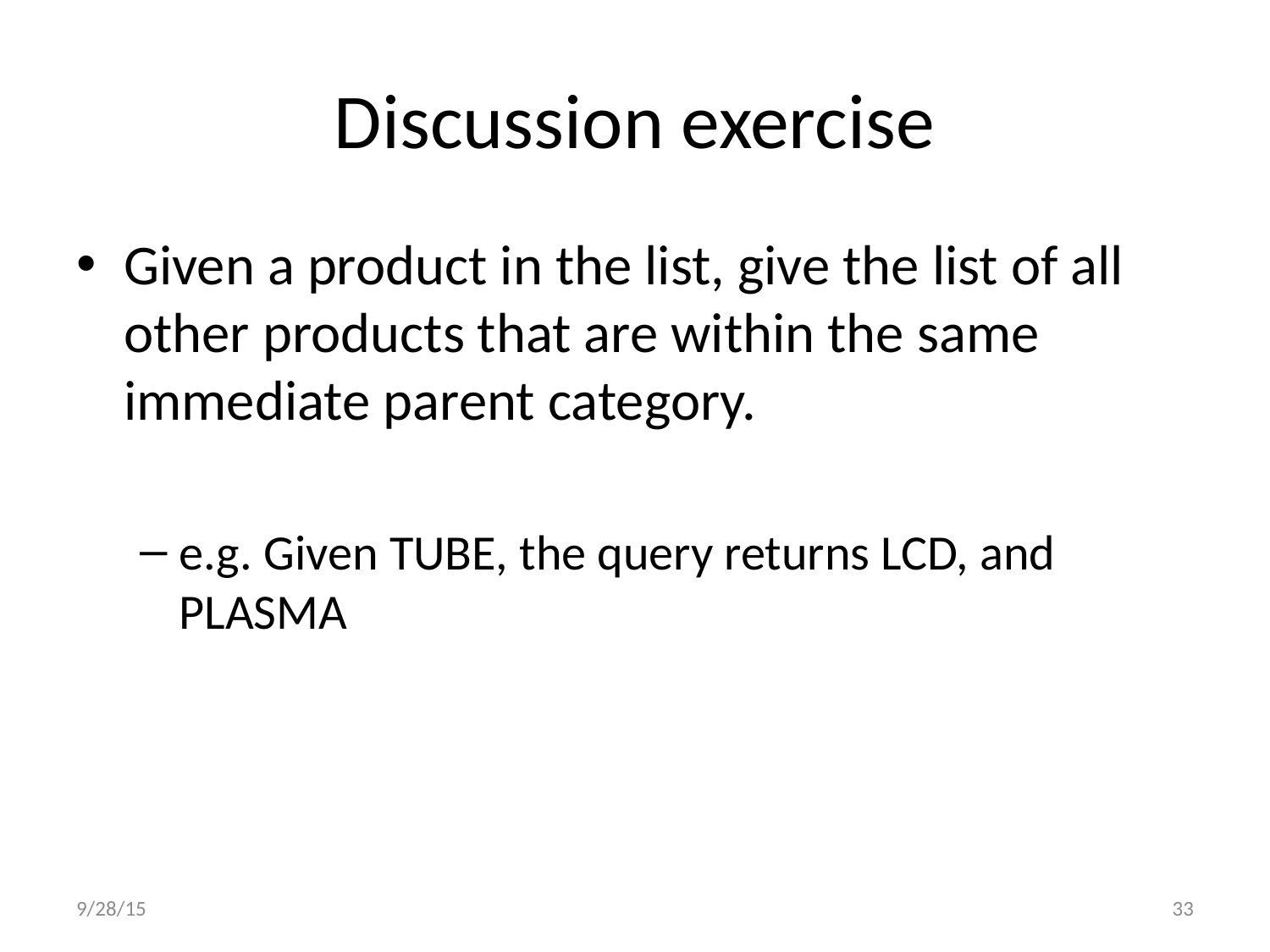

# Discussion exercise
Given a product in the list, give the list of all other products that are within the same immediate parent category.

e.g. Given TUBE, the query returns LCD, and PLASMA
9/28/15
33